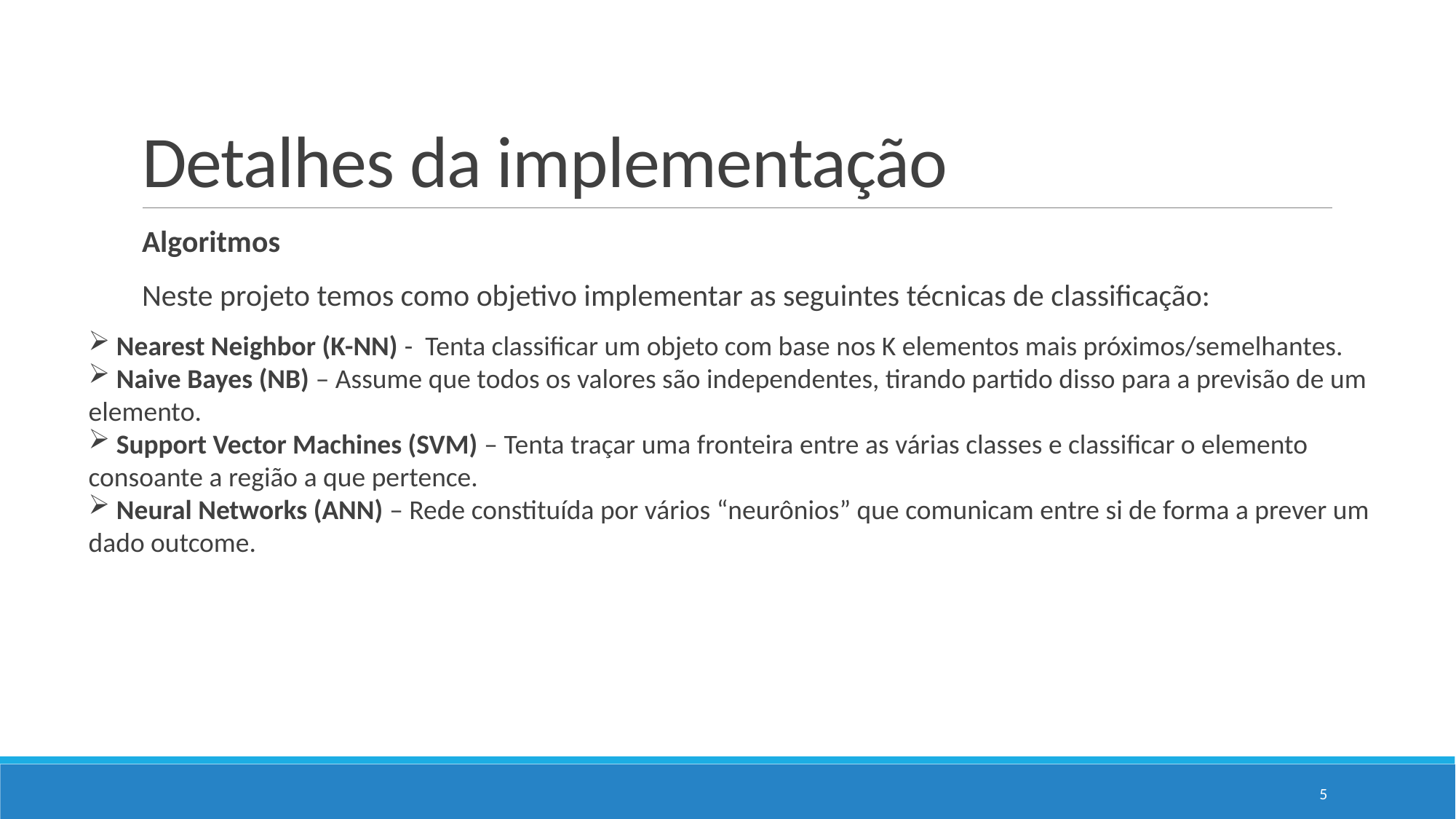

# Detalhes da implementação
Algoritmos
Neste projeto temos como objetivo implementar as seguintes técnicas de classificação:

 Nearest Neighbor (K-NN) -  Tenta classificar um objeto com base nos K elementos mais próximos/semelhantes.
 Naive Bayes (NB) – Assume que todos os valores são independentes, tirando partido disso para a previsão de um elemento.
 Support Vector Machines (SVM) – Tenta traçar uma fronteira entre as várias classes e classificar o elemento consoante a região a que pertence.
 Neural Networks (ANN) – Rede constituída por vários “neurônios” que comunicam entre si de forma a prever um dado outcome.

5